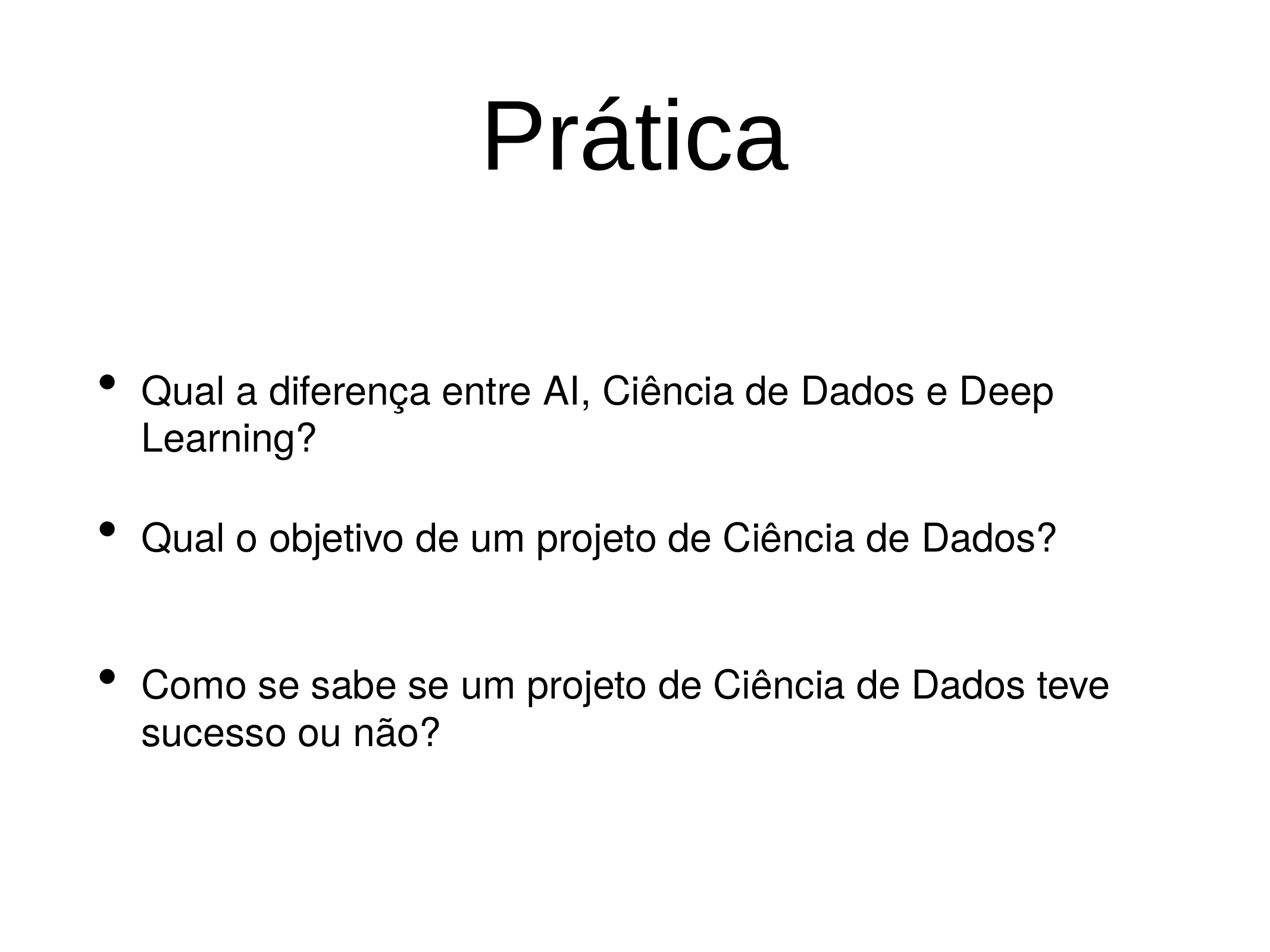

# Prática
Qual a diferença entre AI, Ciência de Dados e Deep Learning?
Qual o objetivo de um projeto de Ciência de Dados?
Como se sabe se um projeto de Ciência de Dados teve sucesso ou não?